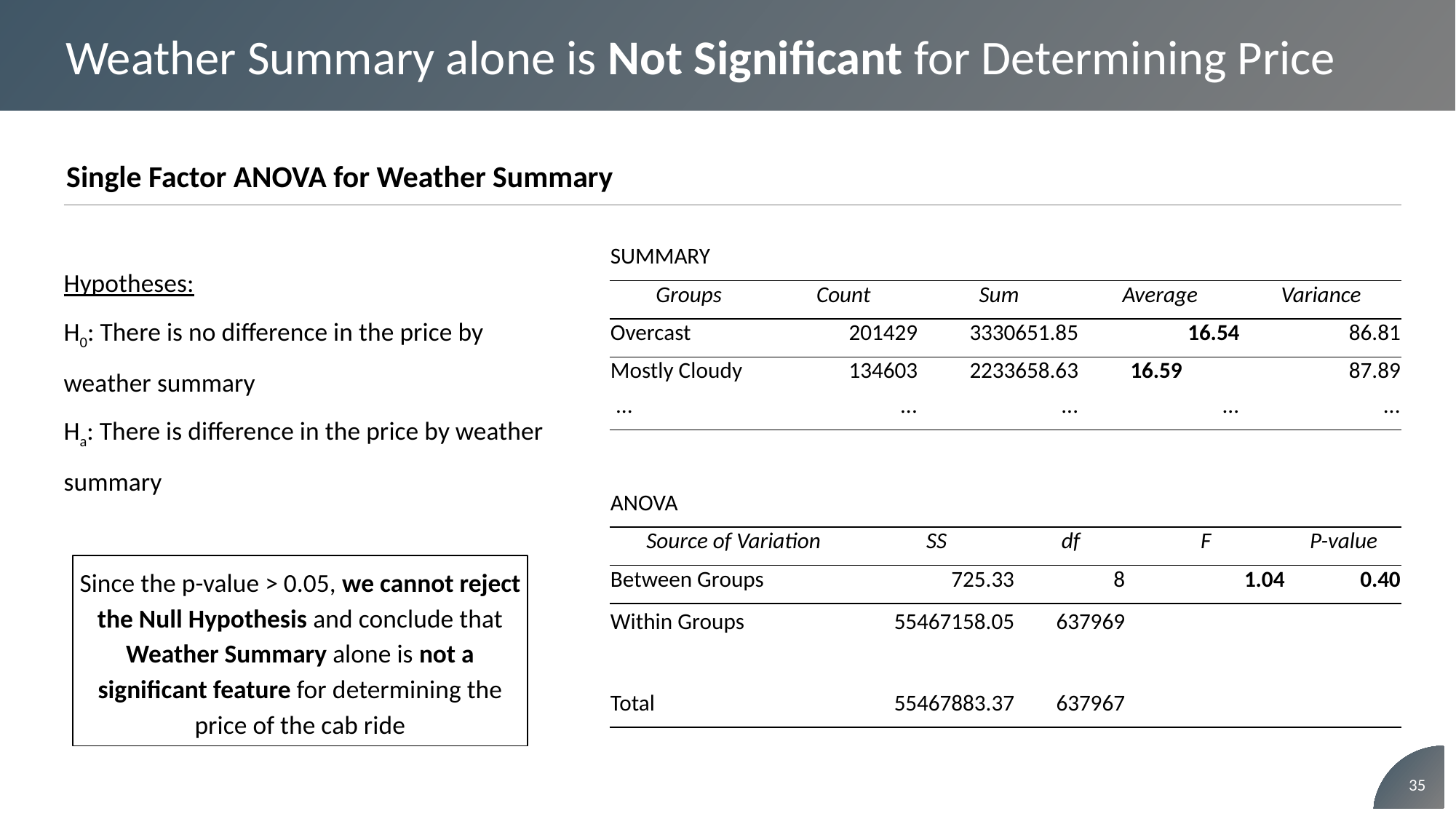

Weather Summary alone is Not Significant for Determining Price
Single Factor ANOVA for Weather Summary
| SUMMARY |  |  |  |  |
| --- | --- | --- | --- | --- |
| Groups | Count | Sum | Average | Variance |
| Overcast | 201429 | 3330651.85 | 16.54 | 86.81 |
| Mostly Cloudy | 134603 | 2233658.63 | 16.59 | 87.89 |
| ... | ... | ... | ... | ... |
Hypotheses:
H0: There is no difference in the price by weather summary
Ha: There is difference in the price by weather summary
| ANOVA |  |  |  |  |
| --- | --- | --- | --- | --- |
| Source of Variation | SS | df | F | P-value |
| Between Groups | 725.33 | 8 | 1.04 | 0.40 |
| Within Groups | 55467158.05 | 637969 |  |  |
|  |  |  |  |  |
| Total | 55467883.37 | 637967 |  |  |
Since the p-value > 0.05, we cannot reject the Null Hypothesis and conclude that Weather Summary alone is not a significant feature for determining the price of the cab ride

35
35